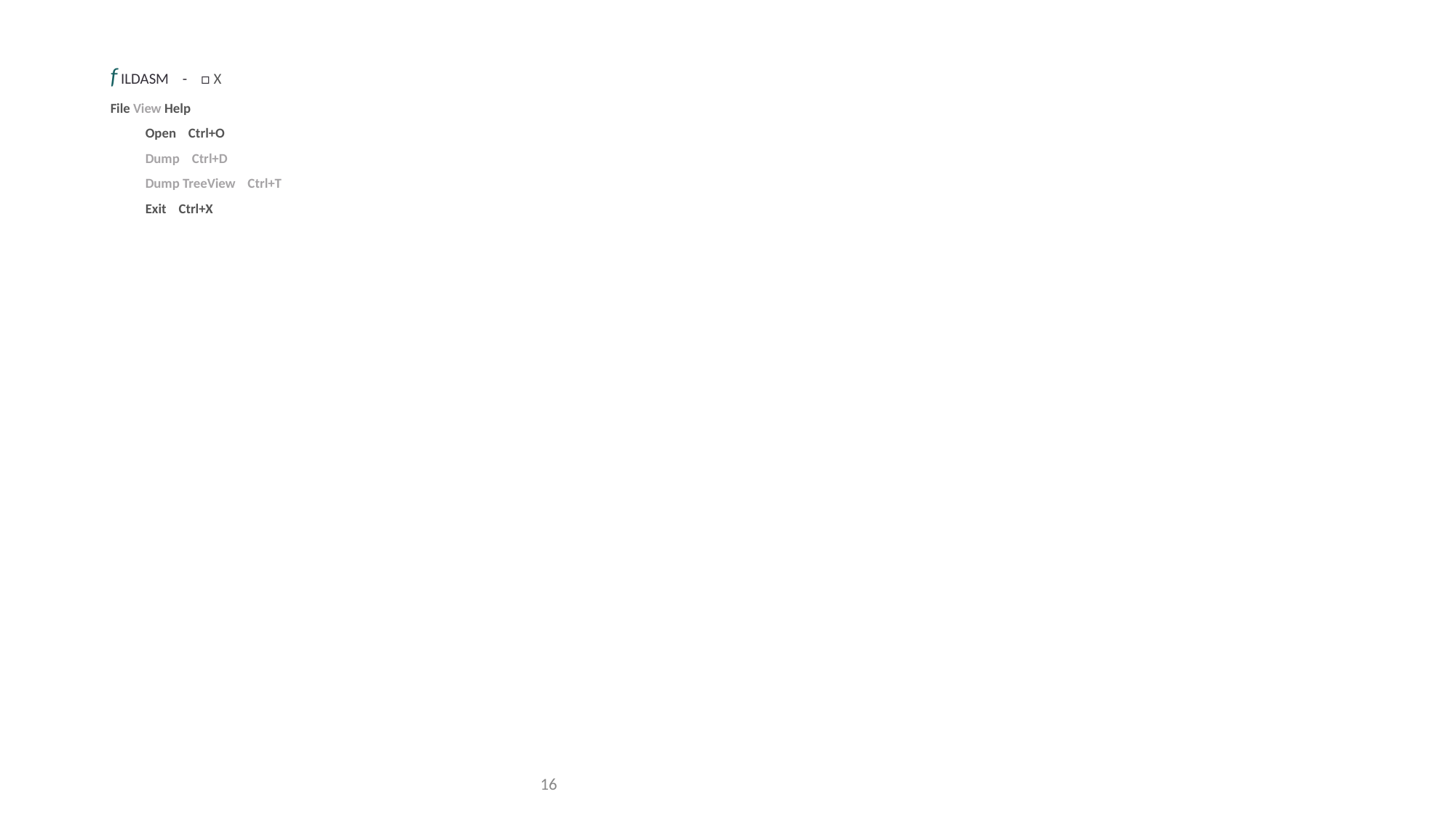

f ILDASM    -    □ X
File View Help
Open    Ctrl+O
Dump    Ctrl+D
Dump TreeView    Ctrl+T
Exit    Ctrl+X
16